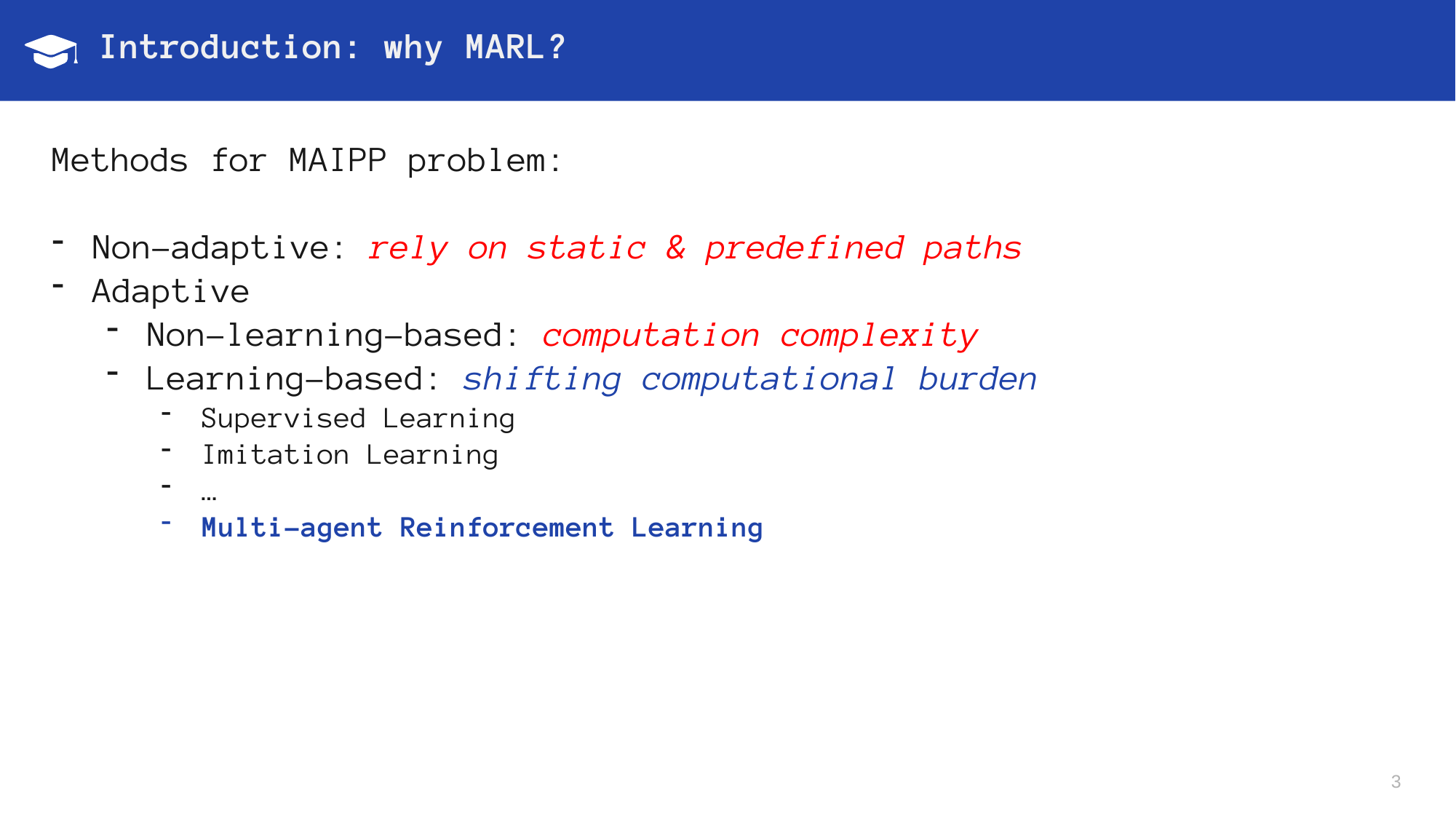

# Introduction: why MARL?

Methods for MAIPP problem:

Non-adaptive: rely on static & predefined paths
Adaptive
Non-learning-based: computation complexity
Learning-based: shifting computational burden
Supervised Learning
Imitation Learning
…
Multi-agent Reinforcement Learning
3